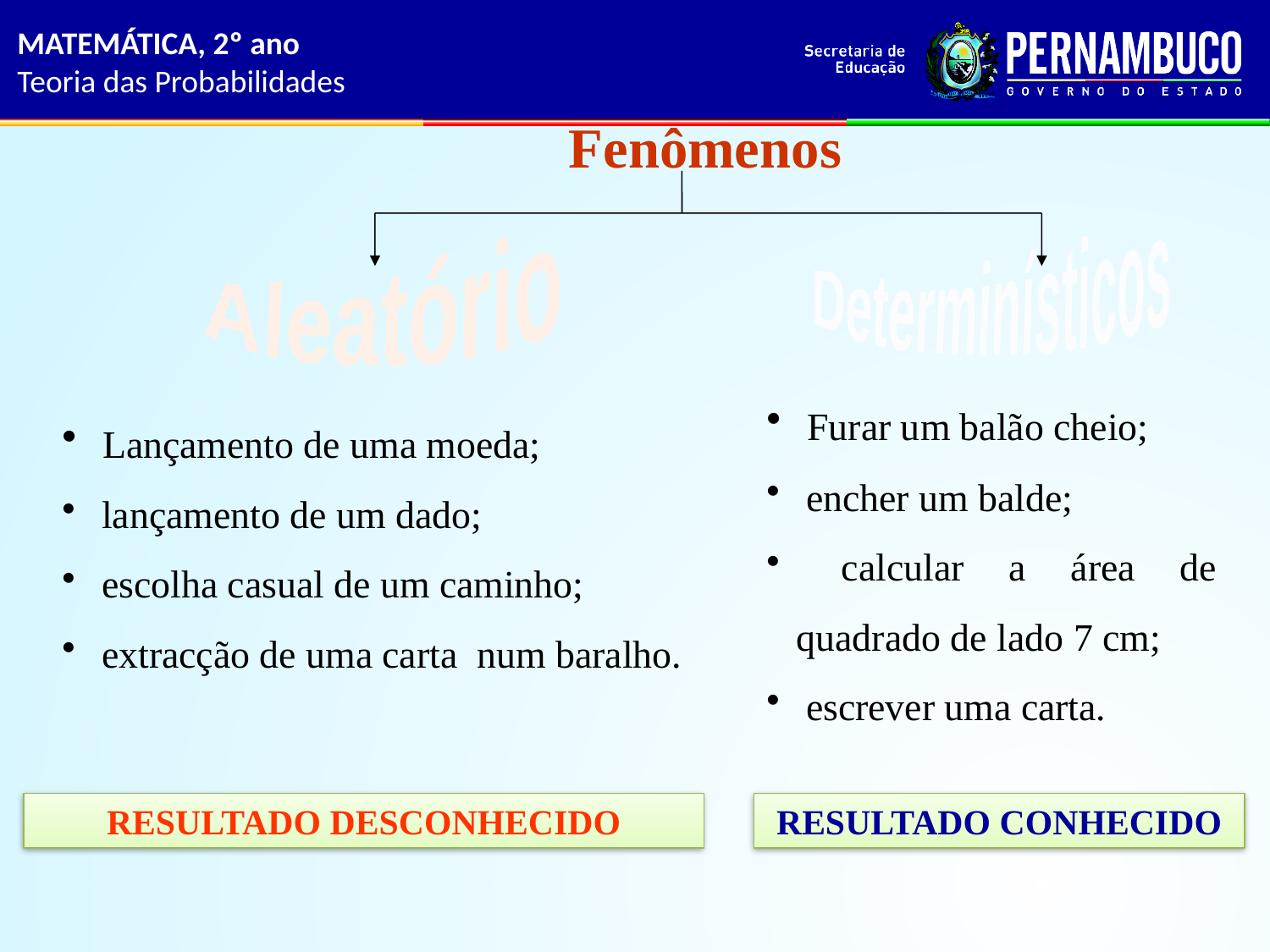

MATEMÁTICA, 2º ano
Teoria das Probabilidades
Fenômenos

Determinísticos
Aleatório
 Furar um balão cheio;
 encher um balde;
 calcular a área de quadrado de lado 7 cm;
 escrever uma carta.
 Lançamento de uma moeda;
 lançamento de um dado;
 escolha casual de um caminho;
 extracção de uma carta  num baralho.

RESULTADO DESCONHECIDO
RESULTADO CONHECIDO